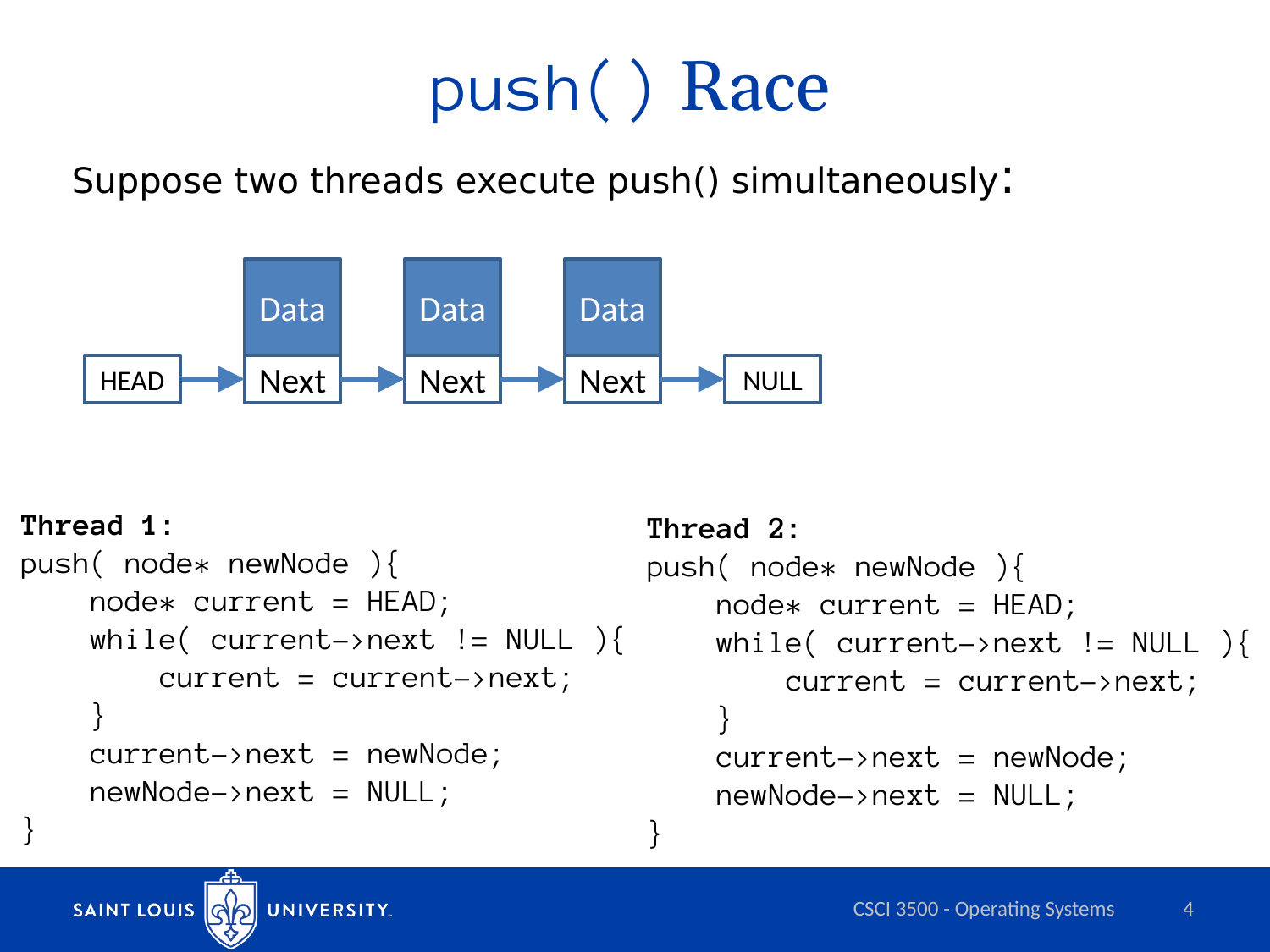

# push() Race
Suppose two threads execute push() simultaneously:
Data
Next
Data
Next
Data
Next
HEAD
NULL
Thread 1:
push( node* newNode ){
    node* current = HEAD;
    while( current->next != NULL ){
        current = current->next;
    }
    current->next = newNode;
    newNode->next = NULL;
}
Thread 2:
push( node* newNode ){
    node* current = HEAD;
    while( current->next != NULL ){
        current = current->next;
    }
    current->next = newNode;
    newNode->next = NULL;
}
CSCI 3500 - Operating Systems
4